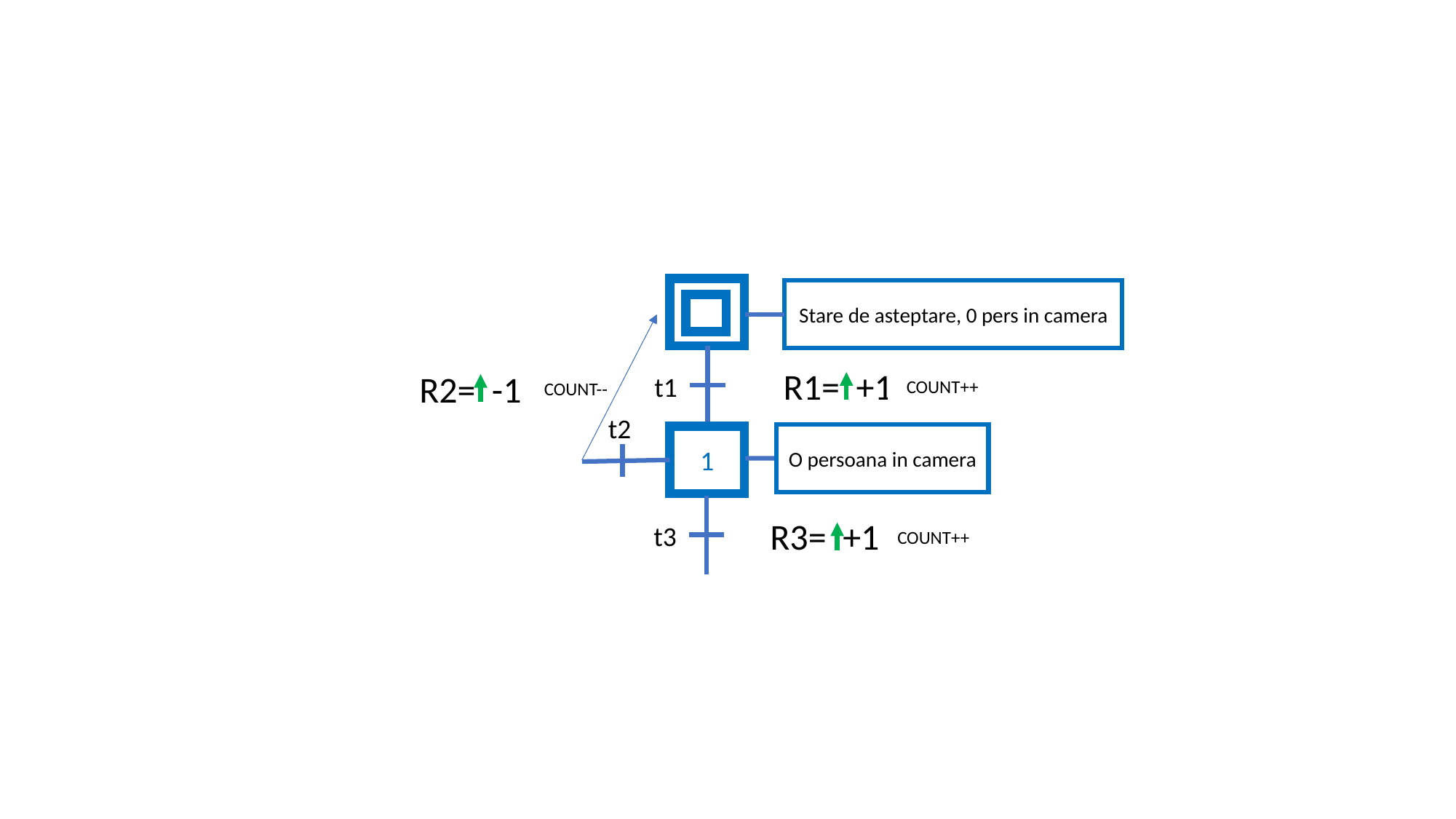

Stare de asteptare, 0 pers in camera

R1=  +1
t1
COUNT++
R2=  -1
COUNT--
t2
O persoana in camera
1
t3
R3=  +1
COUNT++